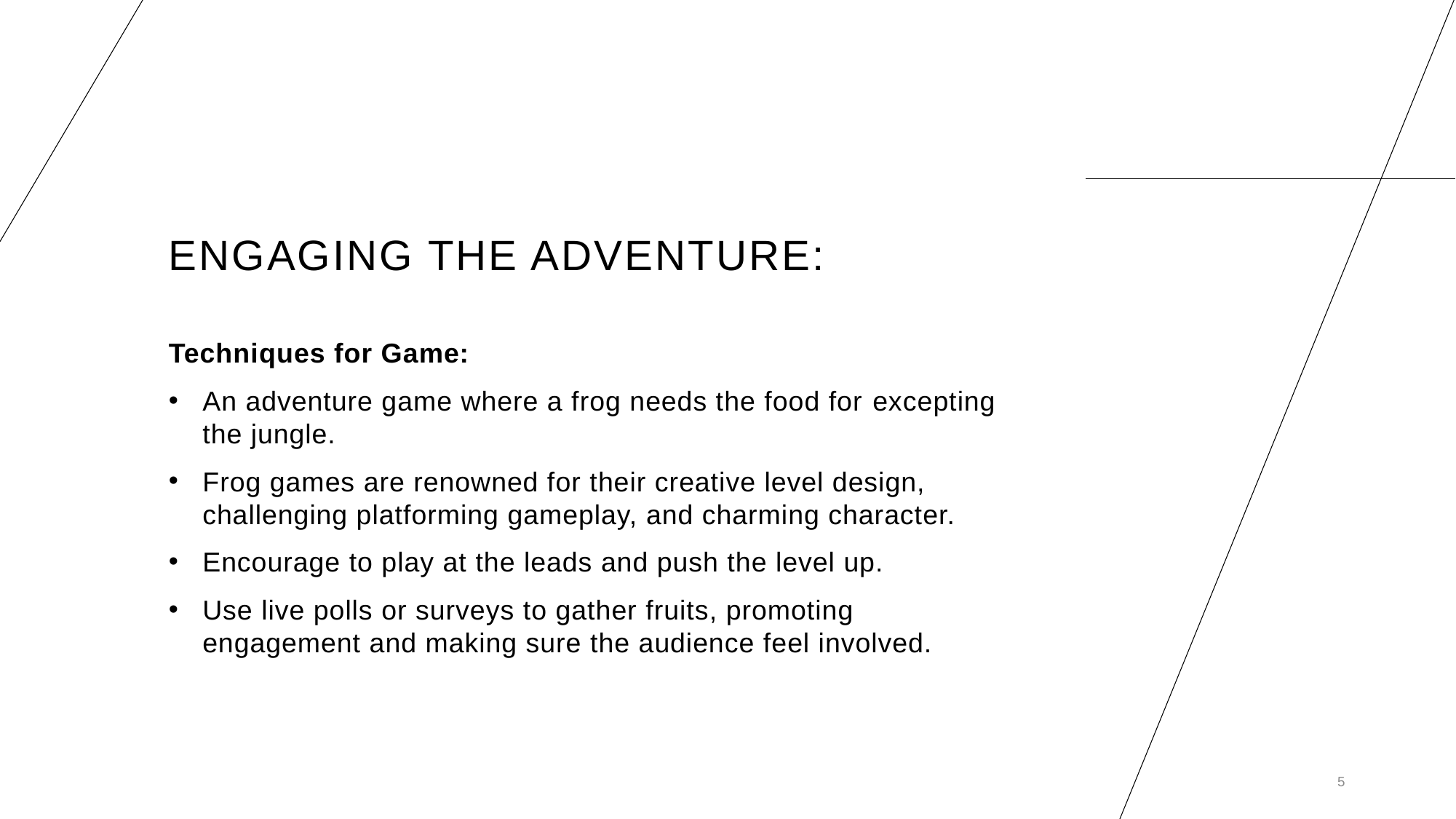

# Engaging the adventure:
Techniques for Game:
An adventure game where a frog needs the food for excepting the jungle.
Frog games are renowned for their creative level design, challenging platforming gameplay, and charming character.
Encourage to play at the leads and push the level up.
Use live polls or surveys to gather fruits, promoting engagement and making sure the audience feel involved.
5